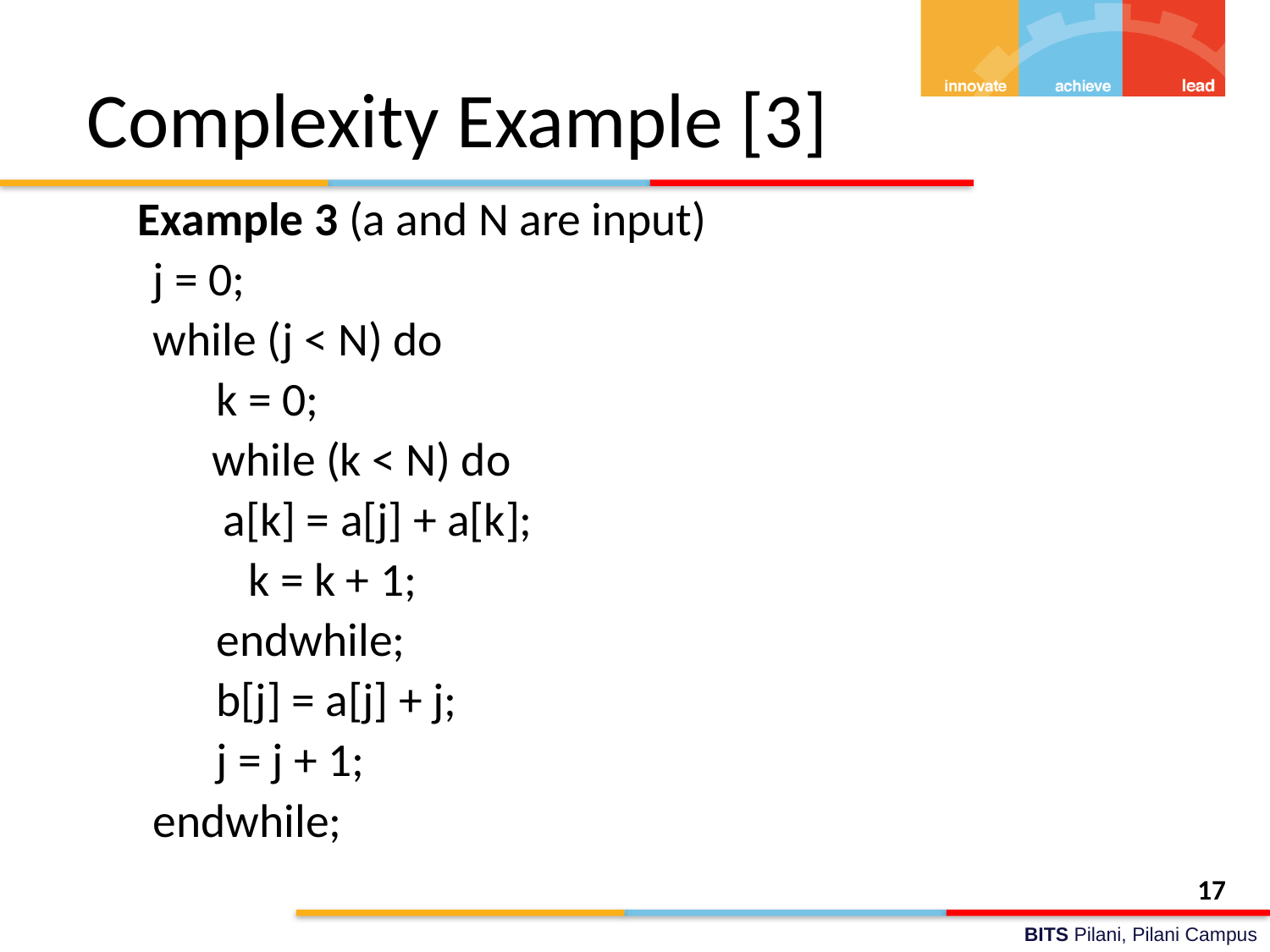

# Complexity Example [3]
	Example 3 (a and N are input)
j = 0;
while (j < N) do
      k = 0;
	  while (k < N) do
		   a[k] = a[j] + a[k];
         k = k + 1;
      endwhile;
      b[j] = a[j] + j;
      j = j + 1;
endwhile;
17